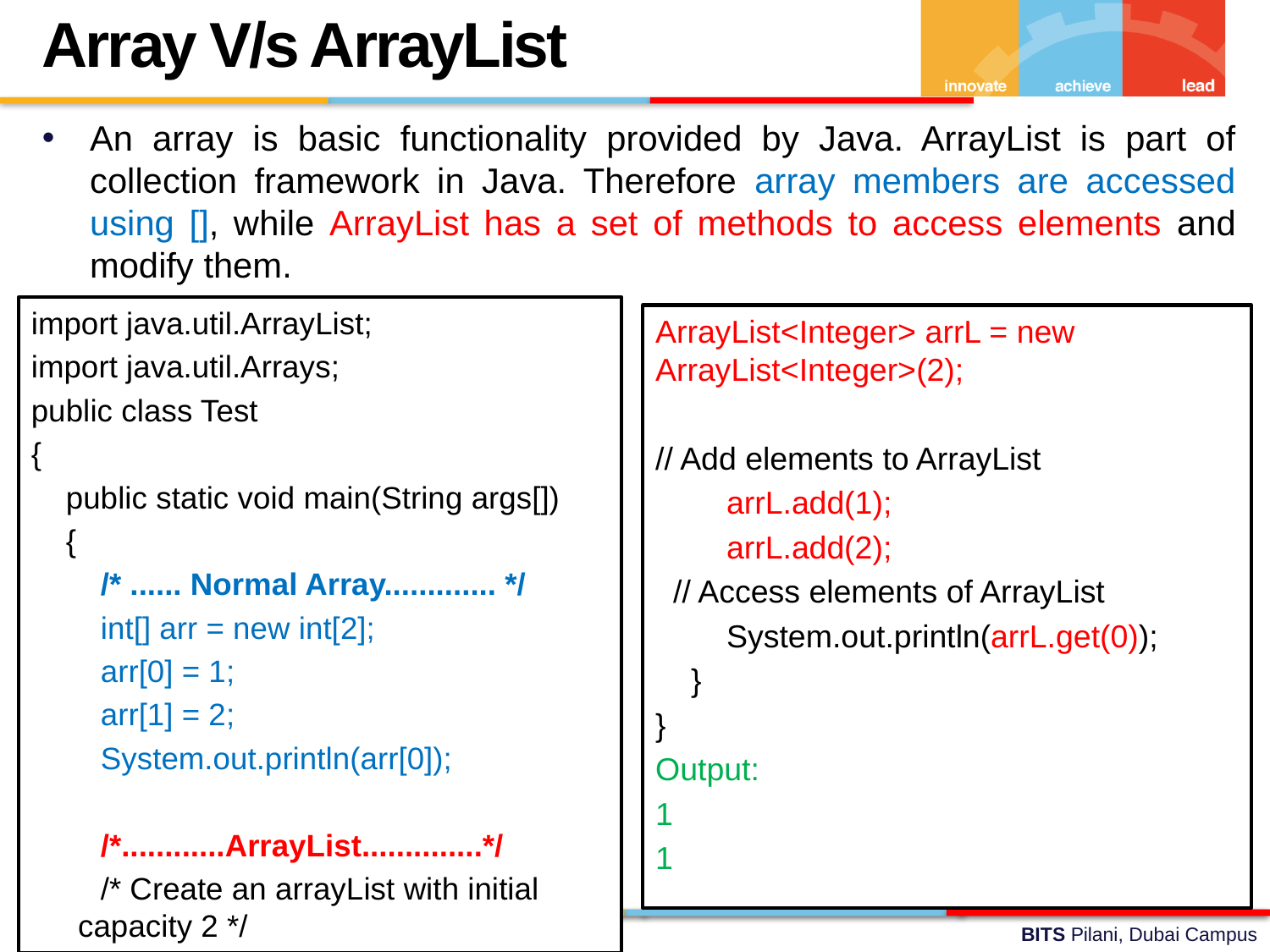

Array V/s ArrayList
An array is basic functionality provided by Java. ArrayList is part of collection framework in Java. Therefore array members are accessed using [], while ArrayList has a set of methods to access elements and modify them.
import java.util.ArrayList;
import java.util.Arrays;
public class Test
{
    public static void main(String args[])
    {
        /* ...... Normal Array............. */
        int[] arr = new int[2];
        arr[0] = 1;
        arr[1] = 2;
        System.out.println(arr[0]);

        /*............ArrayList..............*/
        /* Create an arrayList with initial capacity 2 */
ArrayList<Integer> arrL = new ArrayList<Integer>(2);

// Add elements to ArrayList
        arrL.add(1);
        arrL.add(2);
  // Access elements of ArrayList
        System.out.println(arrL.get(0));
    }
}
Output:
1
1